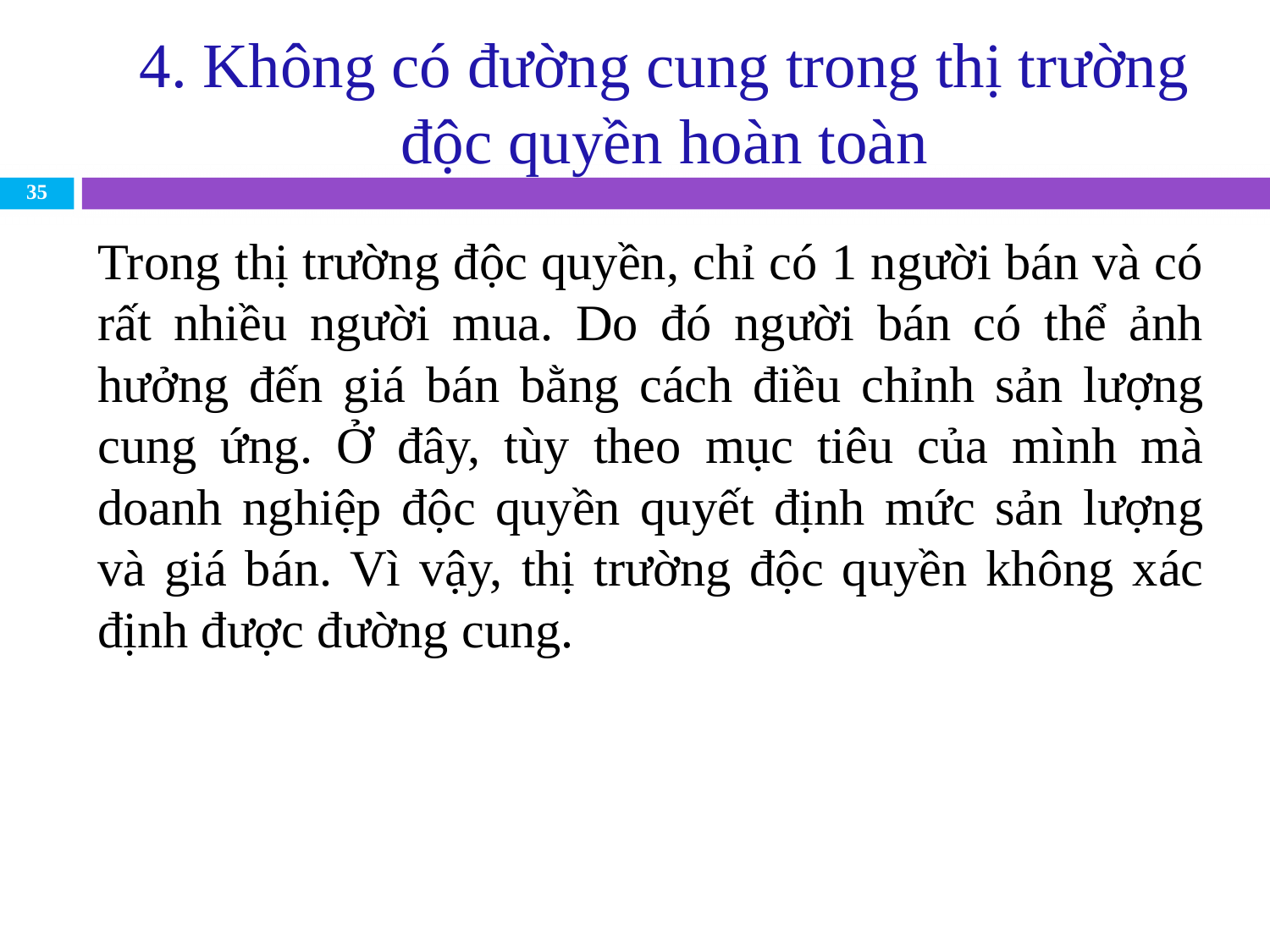

# 4. Không có đường cung trong thị trường độc quyền hoàn toàn
35
Trong thị trường độc quyền, chỉ có 1 người bán và có rất nhiều người mua. Do đó người bán có thể ảnh hưởng đến giá bán bằng cách điều chỉnh sản lượng cung ứng. Ở đây, tùy theo mục tiêu của mình mà doanh nghiệp độc quyền quyết định mức sản lượng và giá bán. Vì vậy, thị trường độc quyền không xác định được đường cung.